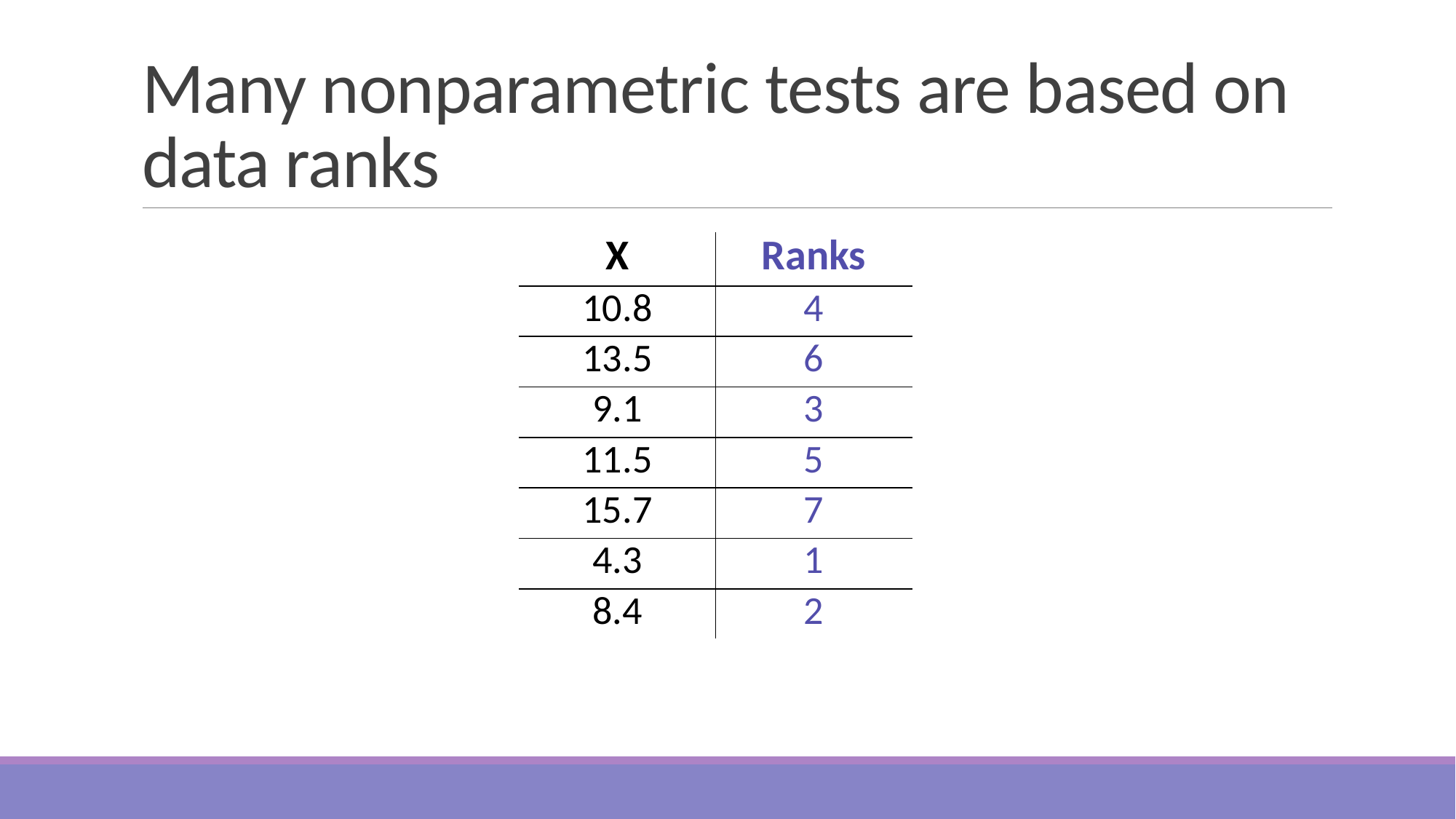

# Many nonparametric tests are based on  data ranks
| X |
| --- |
| 10.8 |
| 13.5 |
| 9.1 |
| 11.5 |
| 15.7 |
| 4.3 |
| 8.4 |
| Ranks |
| --- |
| 4 |
| 6 |
| 3 |
| 5 |
| 7 |
| 1 |
| 2 |